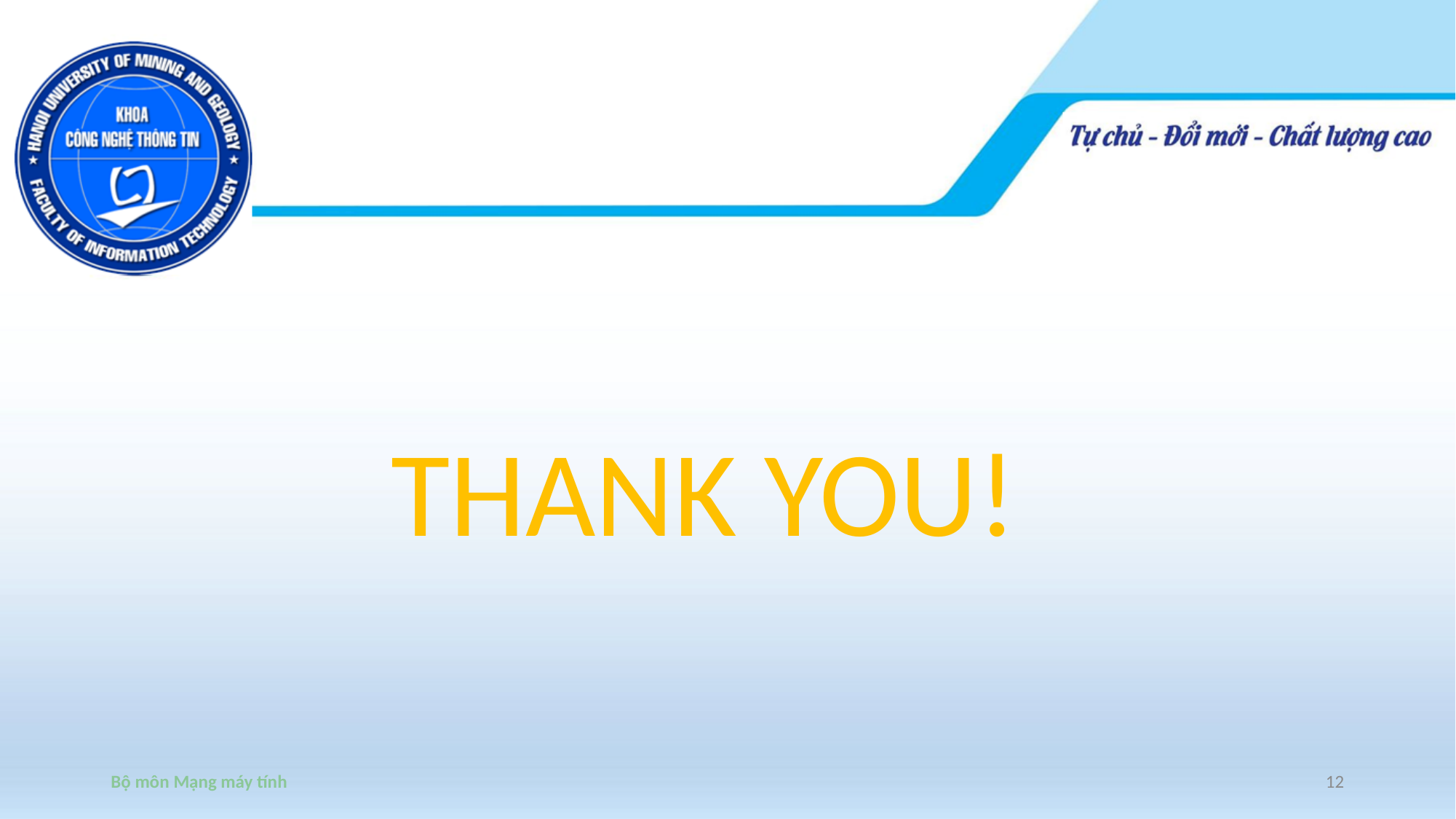

THANK YOU!
Bộ môn Mạng máy tính
12